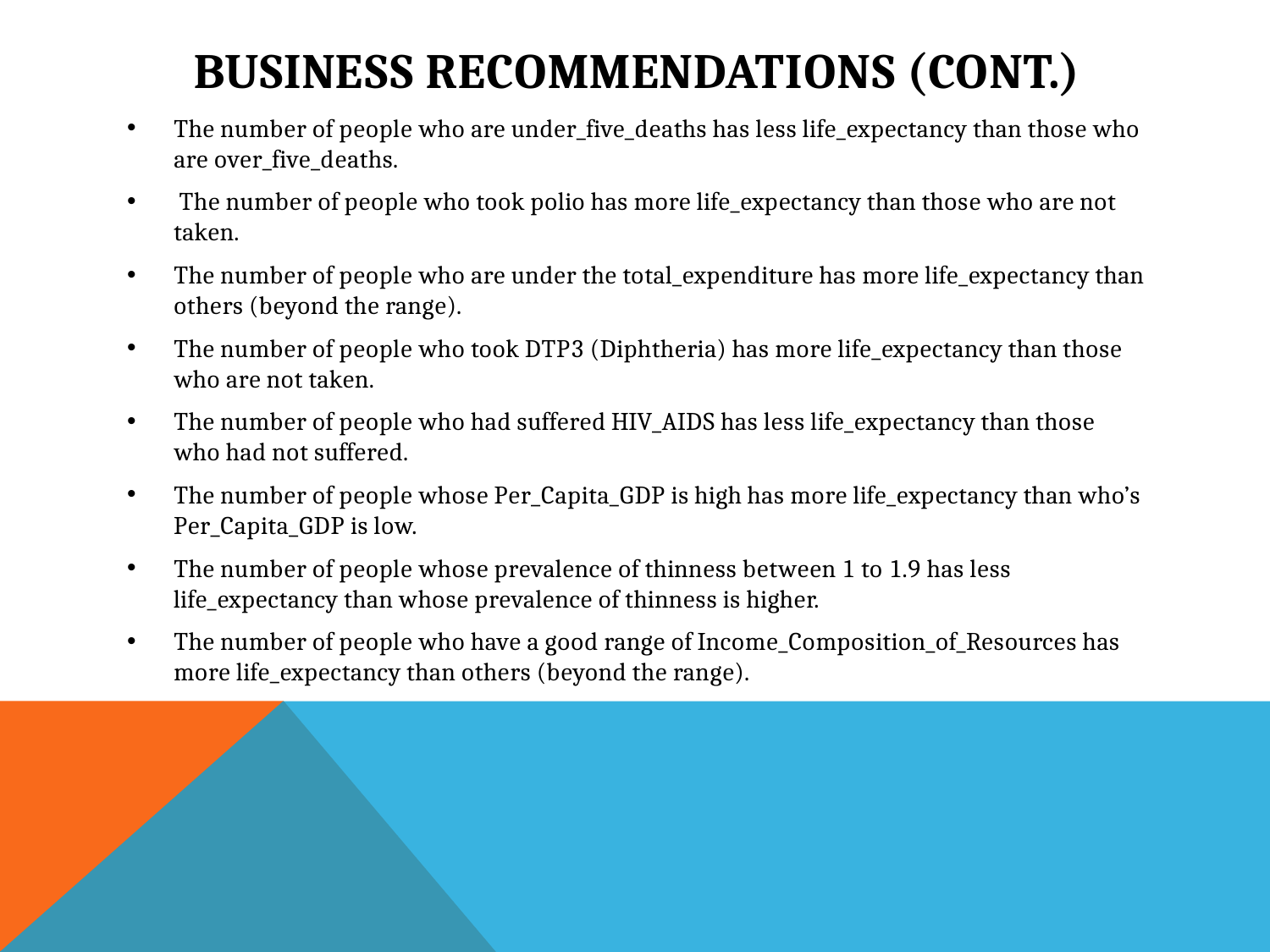

# Business RECOMMENDATIONs (Cont.)
The number of people who are under_five_deaths has less life_expectancy than those who are over_five_deaths.
 The number of people who took polio has more life_expectancy than those who are not taken.
The number of people who are under the total_expenditure has more life_expectancy than others (beyond the range).
The number of people who took DTP3 (Diphtheria) has more life_expectancy than those who are not taken.
The number of people who had suffered HIV_AIDS has less life_expectancy than those who had not suffered.
The number of people whose Per_Capita_GDP is high has more life_expectancy than who’s Per_Capita_GDP is low.
The number of people whose prevalence of thinness between 1 to 1.9 has less life_expectancy than whose prevalence of thinness is higher.
The number of people who have a good range of Income_Composition_of_Resources has more life_expectancy than others (beyond the range).